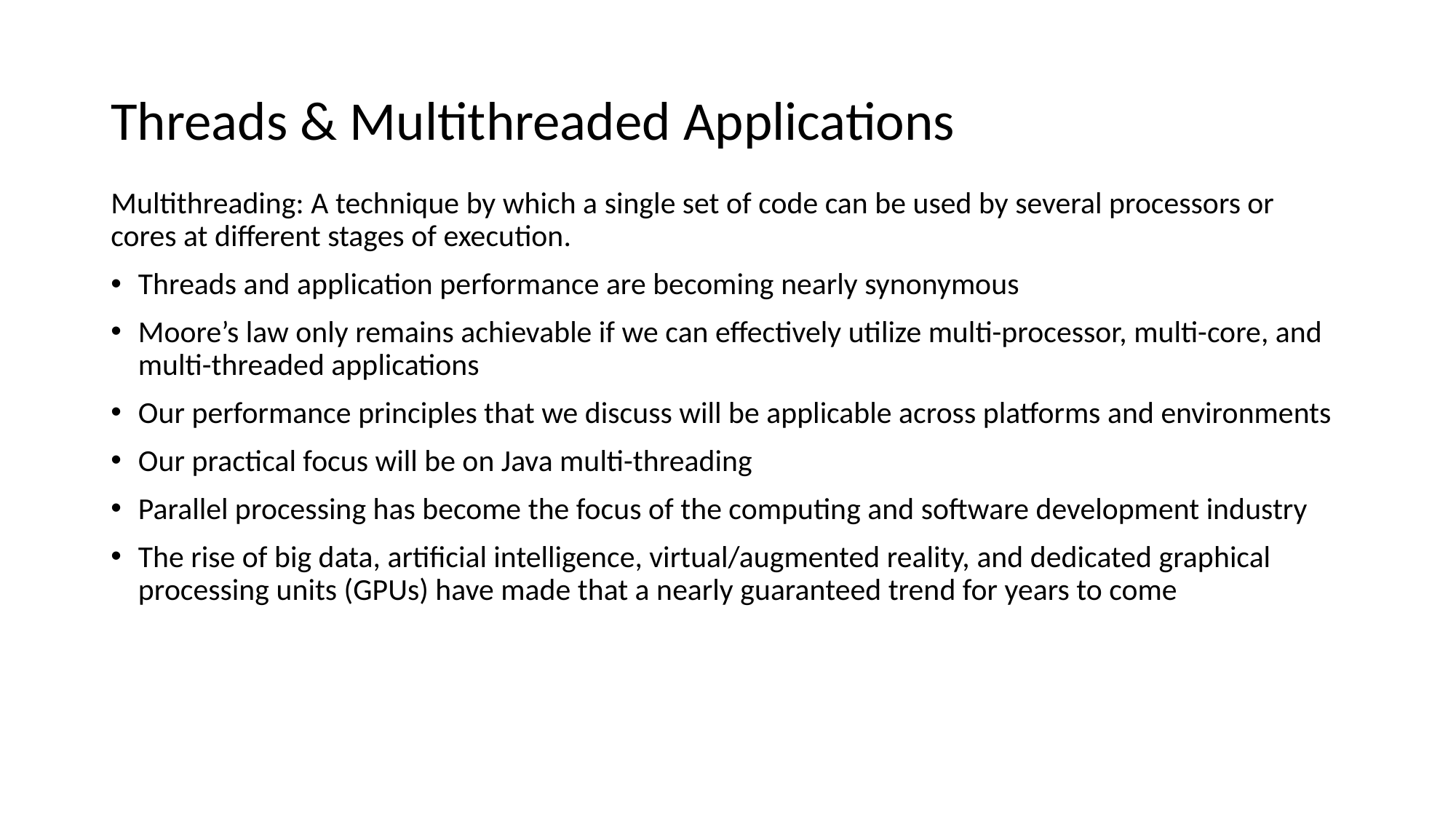

# Threads & Multithreaded Applications
Multithreading: A technique by which a single set of code can be used by several processors or cores at different stages of execution.
Threads and application performance are becoming nearly synonymous
Moore’s law only remains achievable if we can effectively utilize multi-processor, multi-core, and multi-threaded applications
Our performance principles that we discuss will be applicable across platforms and environments
Our practical focus will be on Java multi-threading
Parallel processing has become the focus of the computing and software development industry
The rise of big data, artificial intelligence, virtual/augmented reality, and dedicated graphical processing units (GPUs) have made that a nearly guaranteed trend for years to come